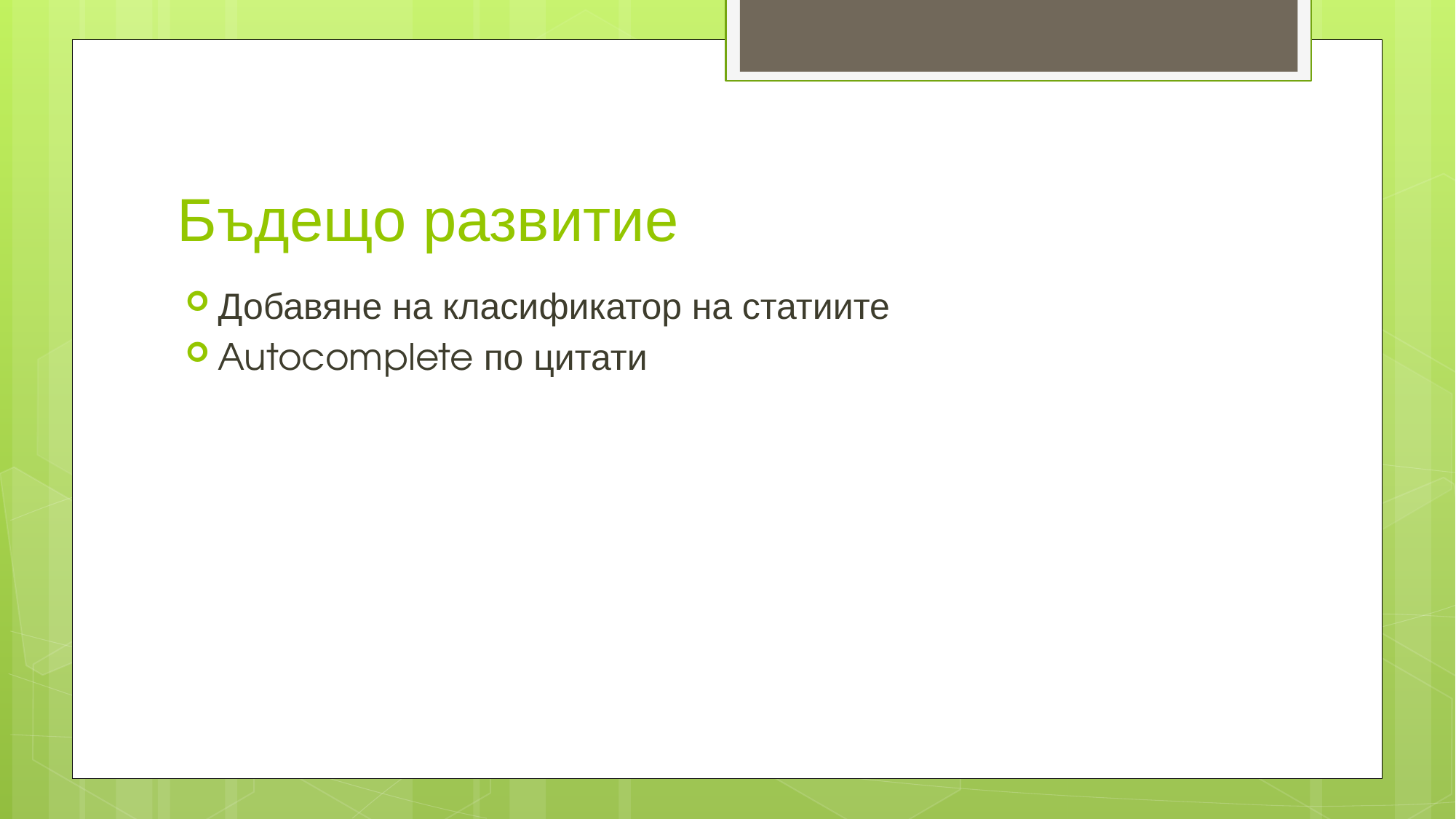

# Бъдещо развитие
Добавяне на класификатор на статиите
Autocomplete по цитати